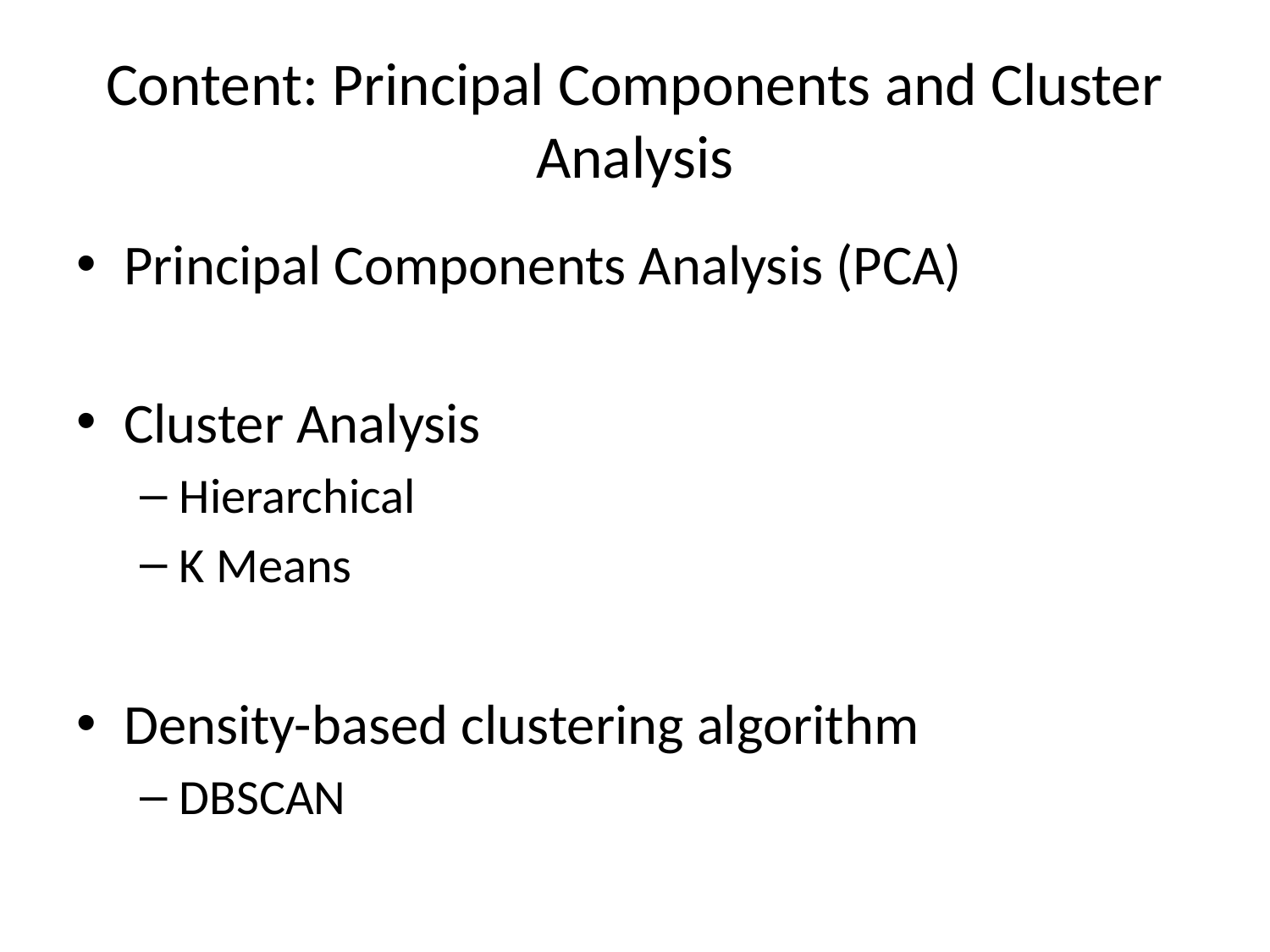

# Content: Principal Components and Cluster Analysis
Principal Components Analysis (PCA)

Cluster Analysis
Hierarchical
K Means

Density-based clustering algorithm
DBSCAN